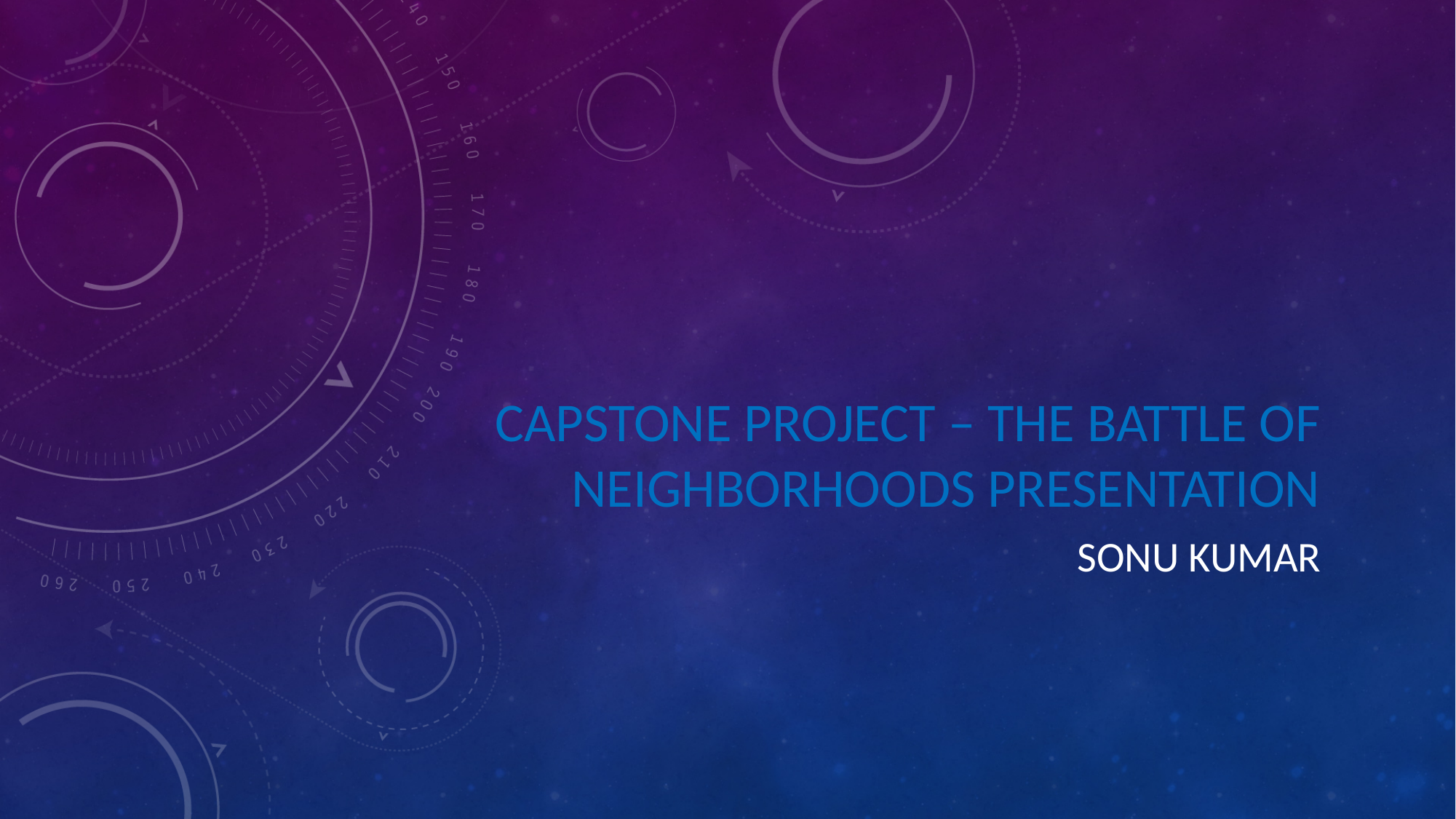

# CAPSTONE PROJECT – THE BATTLE OF NEIGHBORHOODS PRESENTATION
Sonu Kumar